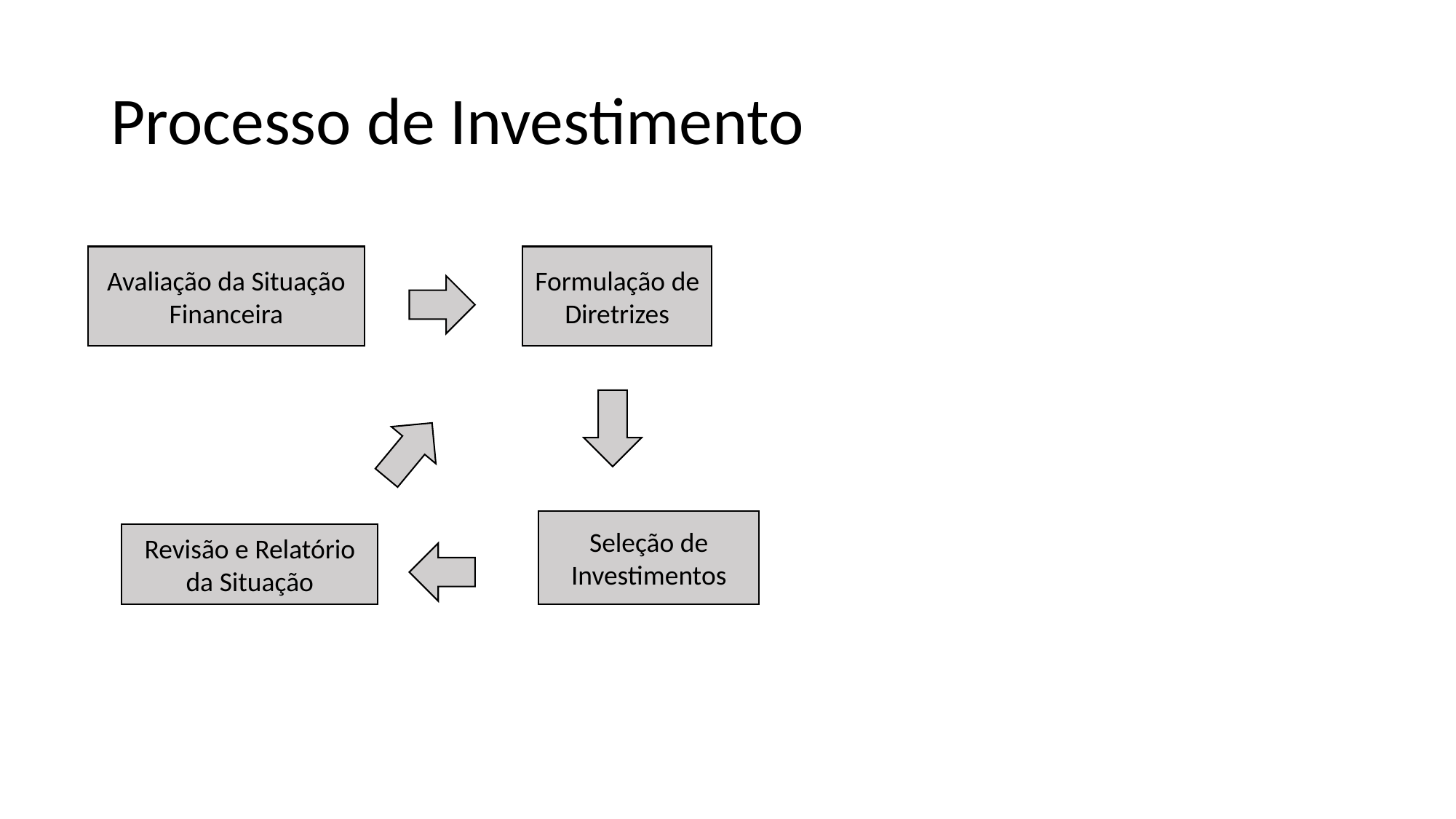

# Processo de Investimento
Avaliação da Situação Financeira
Formulação de Diretrizes

Seleção de Investimentos
Revisão e Relatório da Situação